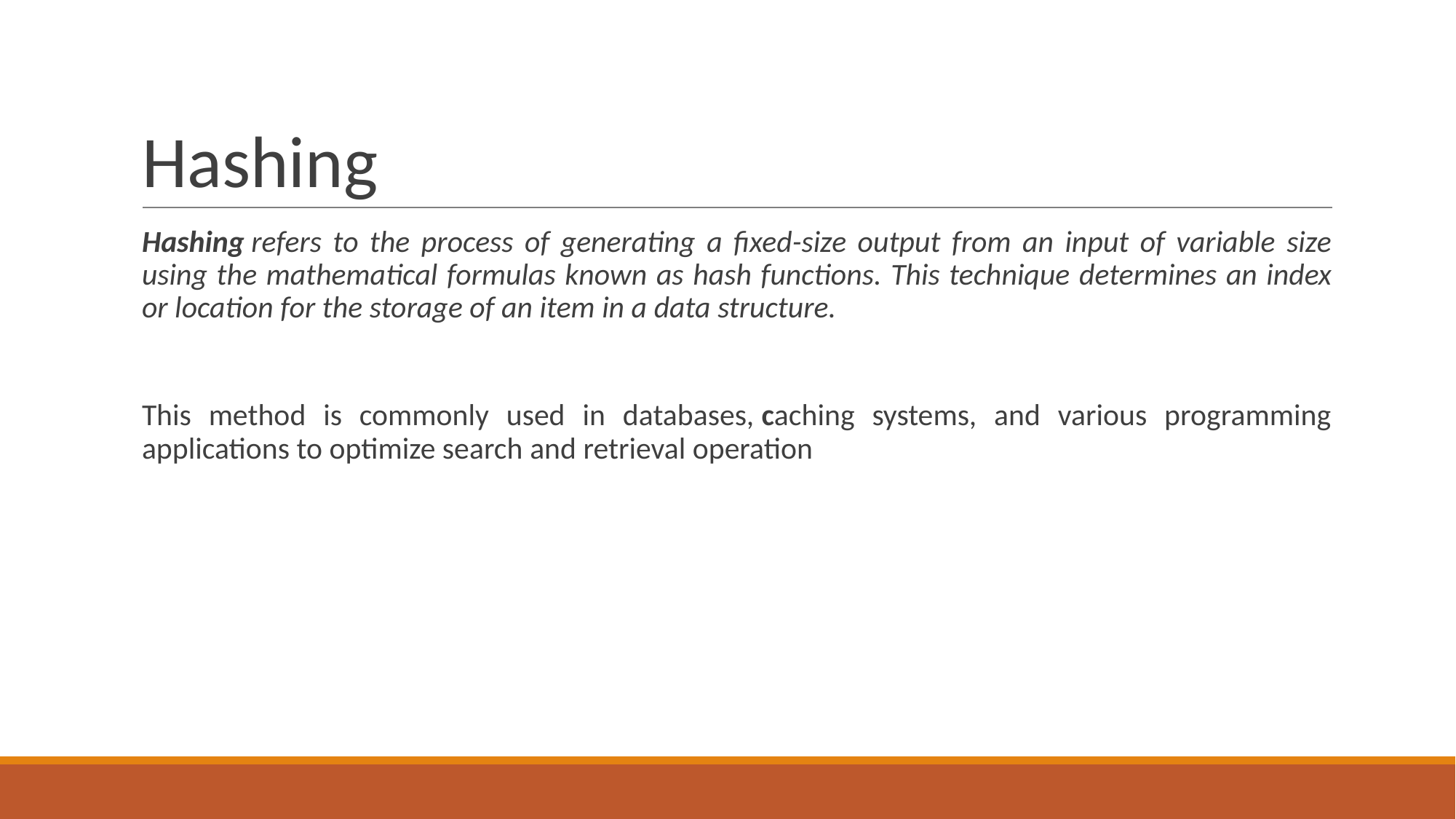

# Hashing
Hashing refers to the process of generating a fixed-size output from an input of variable size using the mathematical formulas known as hash functions. This technique determines an index or location for the storage of an item in a data structure.

This method is commonly used in databases, caching systems, and various programming applications to optimize search and retrieval operation